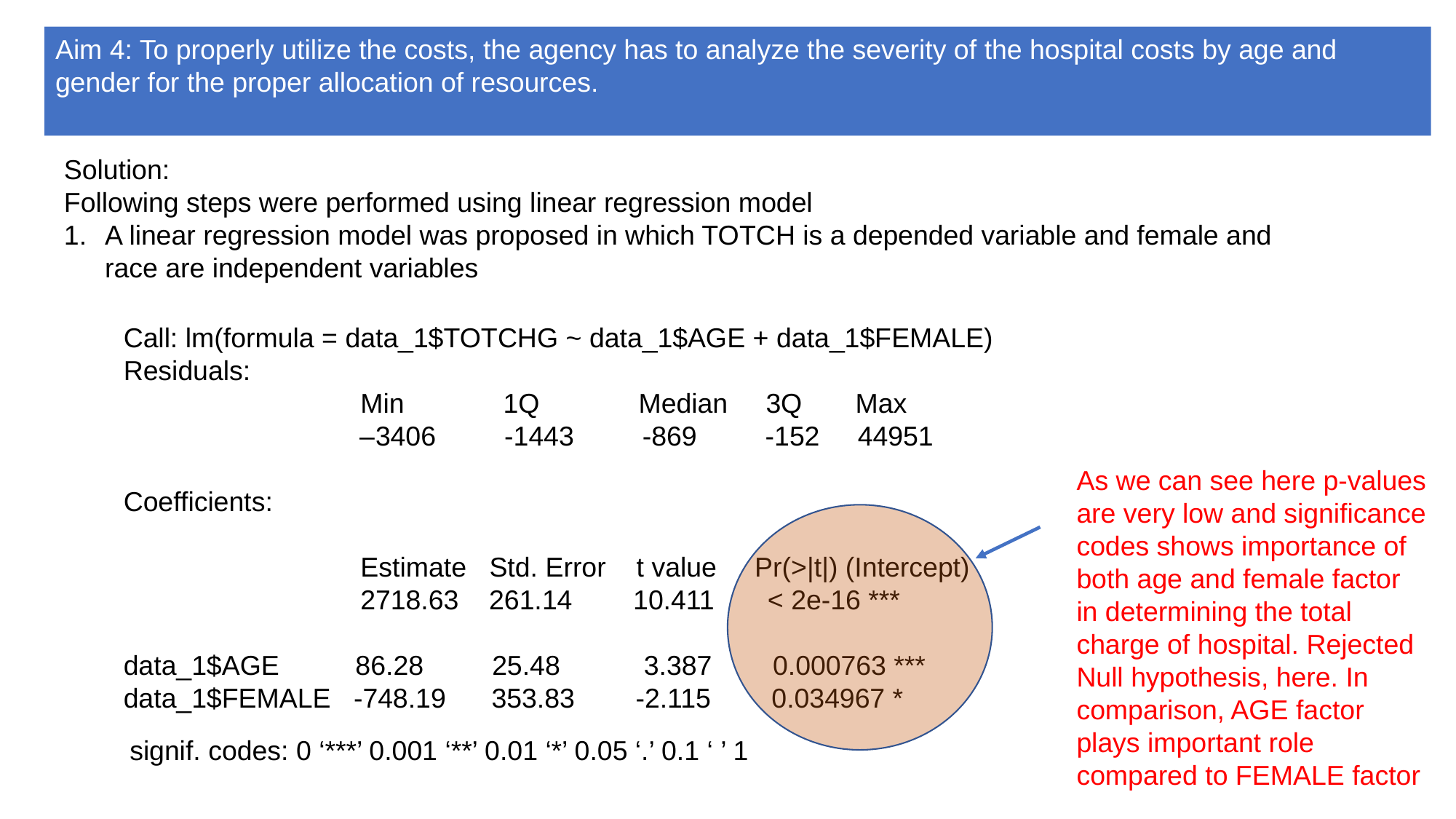

Aim 4: To properly utilize the costs, the agency has to analyze the severity of the hospital costs by age and gender for the proper allocation of resources.

Solution:
Following steps were performed using linear regression model
A linear regression model was proposed in which TOTCH is a depended variable and female and race are independent variables
Call: lm(formula = data_1$TOTCHG ~ data_1$AGE + data_1$FEMALE)
Residuals:
                               Min             1Q             Median     3Q       Max
                               –3406         -1443         -869         -152     44951

Coefficients:

                               Estimate   Std. Error    t value     Pr(>|t|) (Intercept)
                               2718.63    261.14        10.411       < 2e-16 ***

data_1$AGE          86.28         25.48           3.387        0.000763 ***
data_1$FEMALE   -748.19      353.83        -2.115        0.034967 *
As we can see here p-values are very low and significance codes shows importance of both age and female factor in determining the total charge of hospital. Rejected Null hypothesis, here. In comparison, AGE factor plays important role compared to FEMALE factor

signif. codes: 0 ‘***’ 0.001 ‘**’ 0.01 ‘*’ 0.05 ‘.’ 0.1 ‘ ’ 1